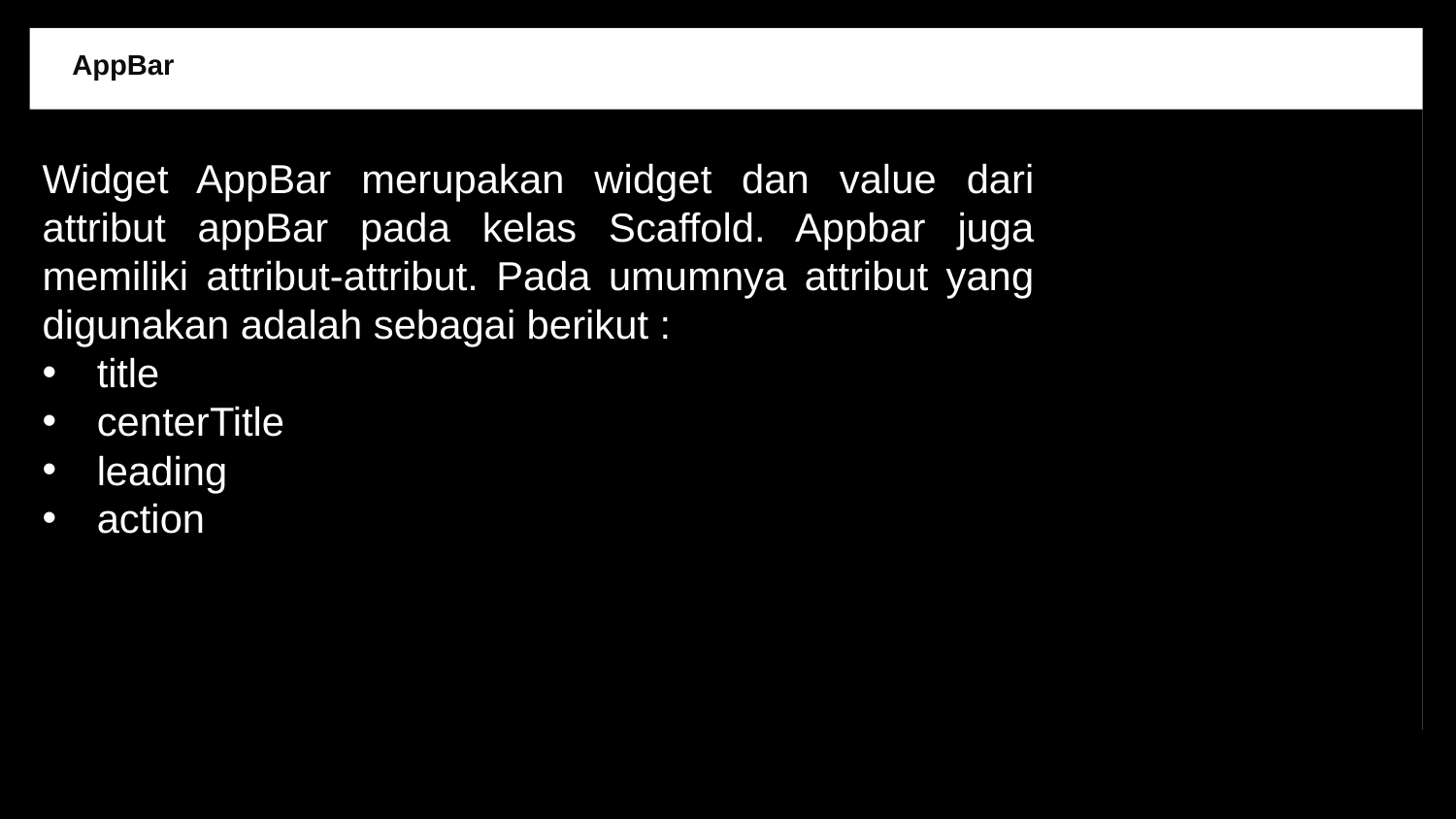

AppBar

Widget AppBar merupakan widget dan value dari attribut appBar pada kelas Scaffold. Appbar juga memiliki attribut-attribut. Pada umumnya attribut yang digunakan adalah sebagai berikut :
title
centerTitle
leading
action